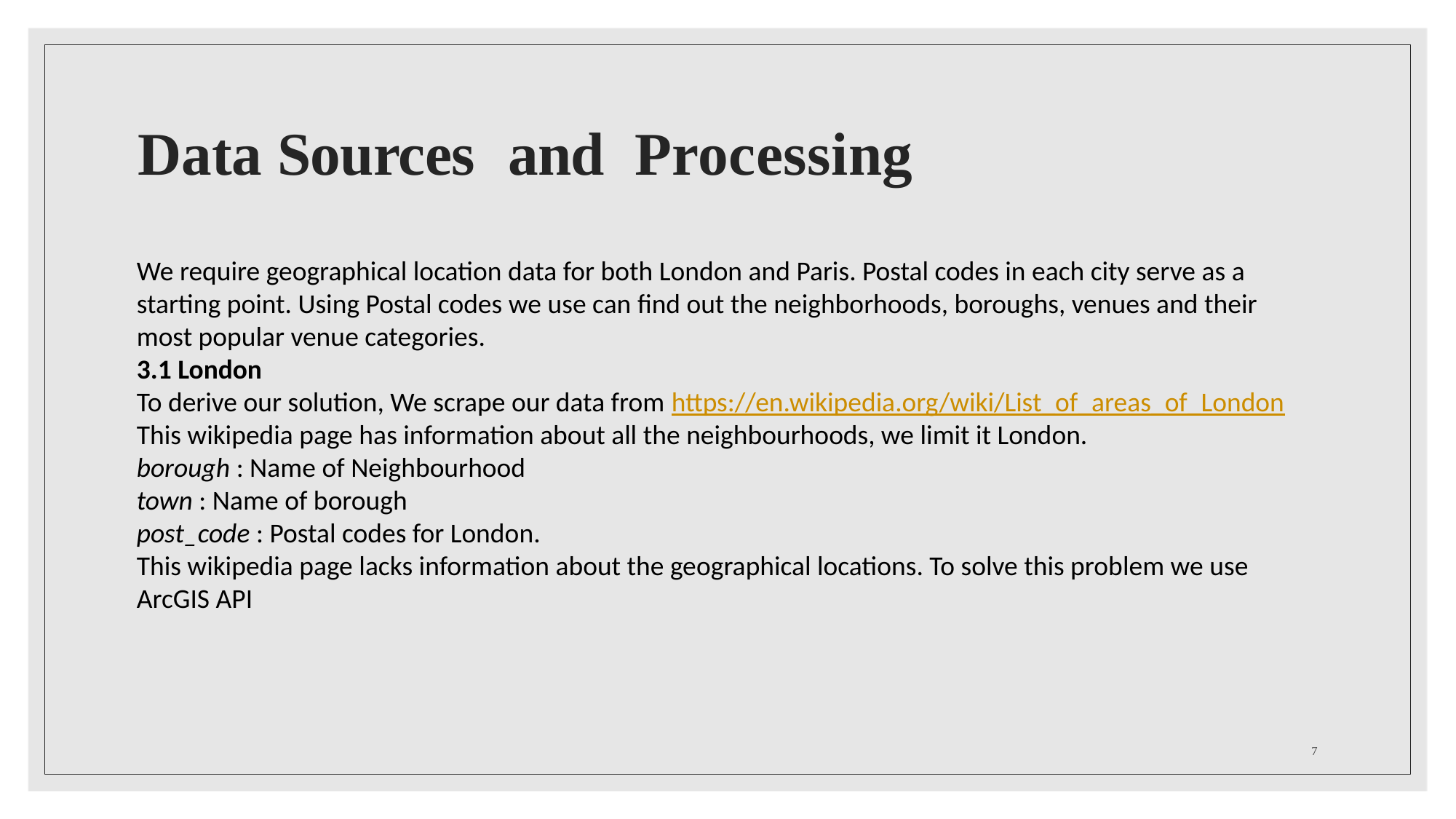

# Data Sources	and	Processing
We require geographical location data for both London and Paris. Postal codes in each city serve as a starting point. Using Postal codes we use can find out the neighborhoods, boroughs, venues and their most popular venue categories.
3.1 London
To derive our solution, We scrape our data from https://en.wikipedia.org/wiki/List_of_areas_of_London
This wikipedia page has information about all the neighbourhoods, we limit it London.
borough : Name of Neighbourhood
town : Name of borough
post_code : Postal codes for London.
This wikipedia page lacks information about the geographical locations. To solve this problem we use ArcGIS API
7